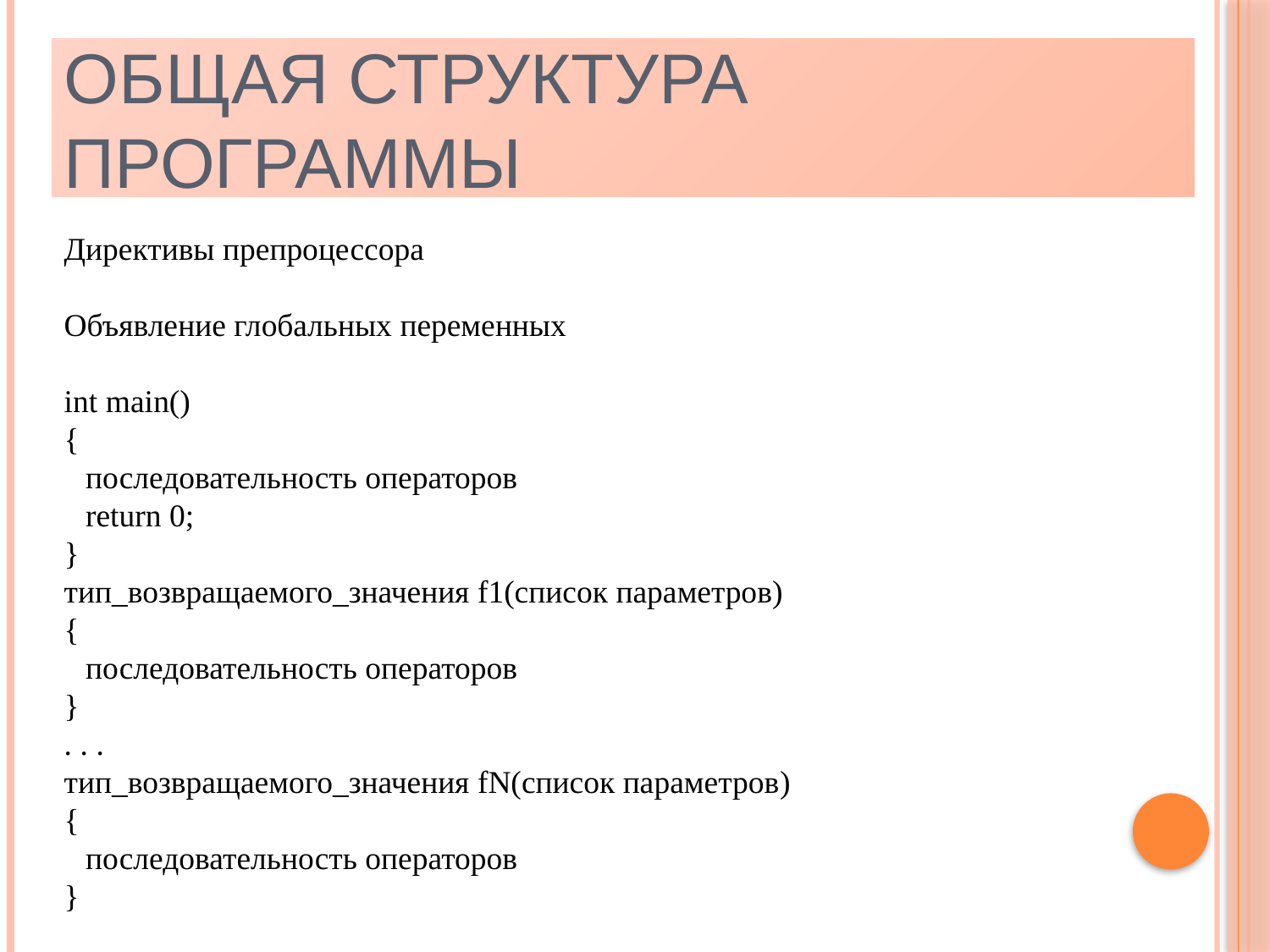

Общая структура программы
Директивы препроцессора

Объявление глобальных переменных

int main()
{
	последовательность операторов
	return 0;
}
тип_возвращаемого_значения f1(список параметров)
{
	последовательность операторов
}
. . .
тип_возвращаемого_значения fN(список параметров)
{
	последовательность операторов
}